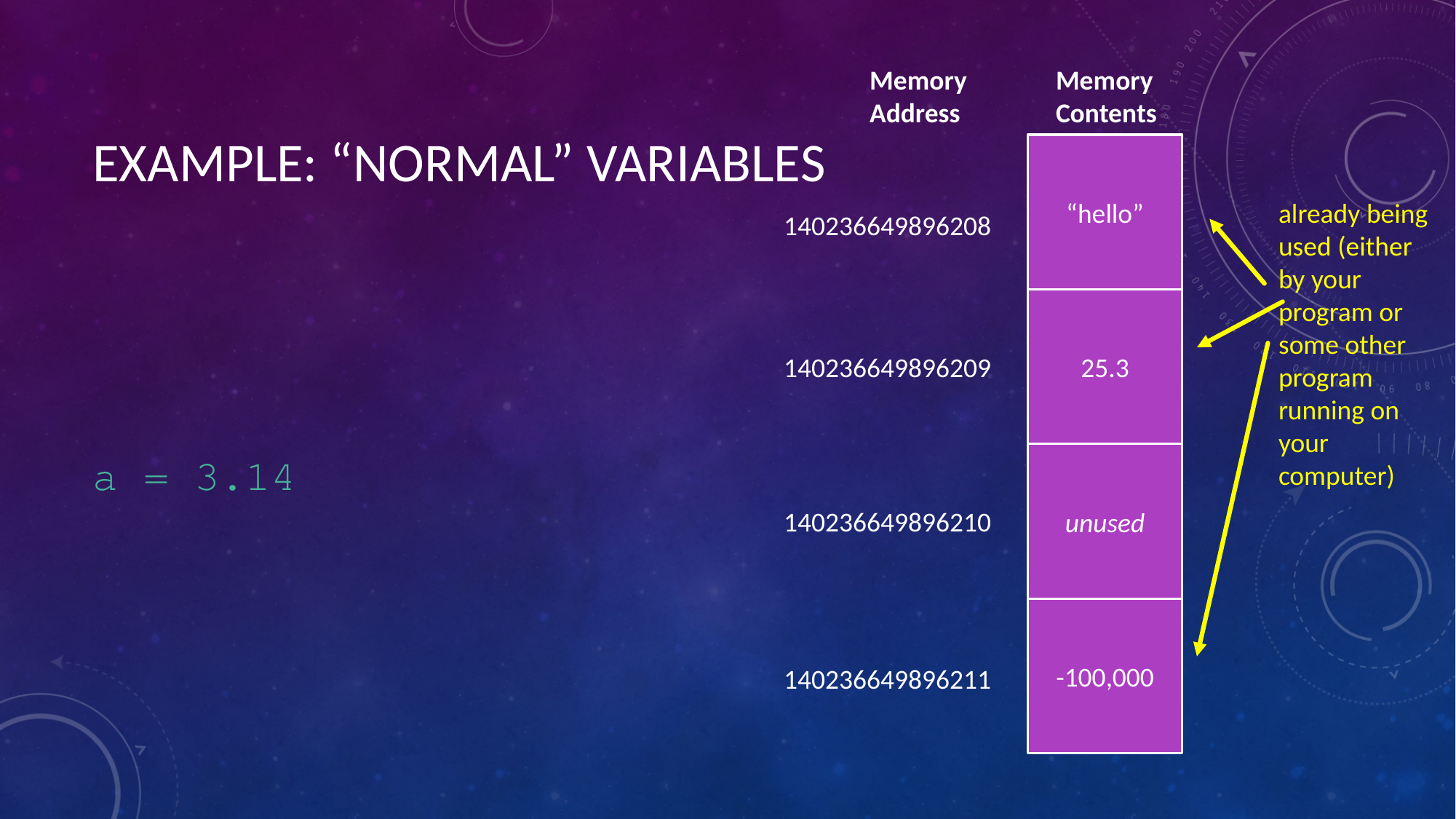

Memory Address
Memory Contents
# Example: “Normal” Variables
“hello”
already being used (either by your program or some other program running on your computer)
140236649896208
a = 3.14
25.3
140236649896209
unused
140236649896210
-100,000
140236649896211